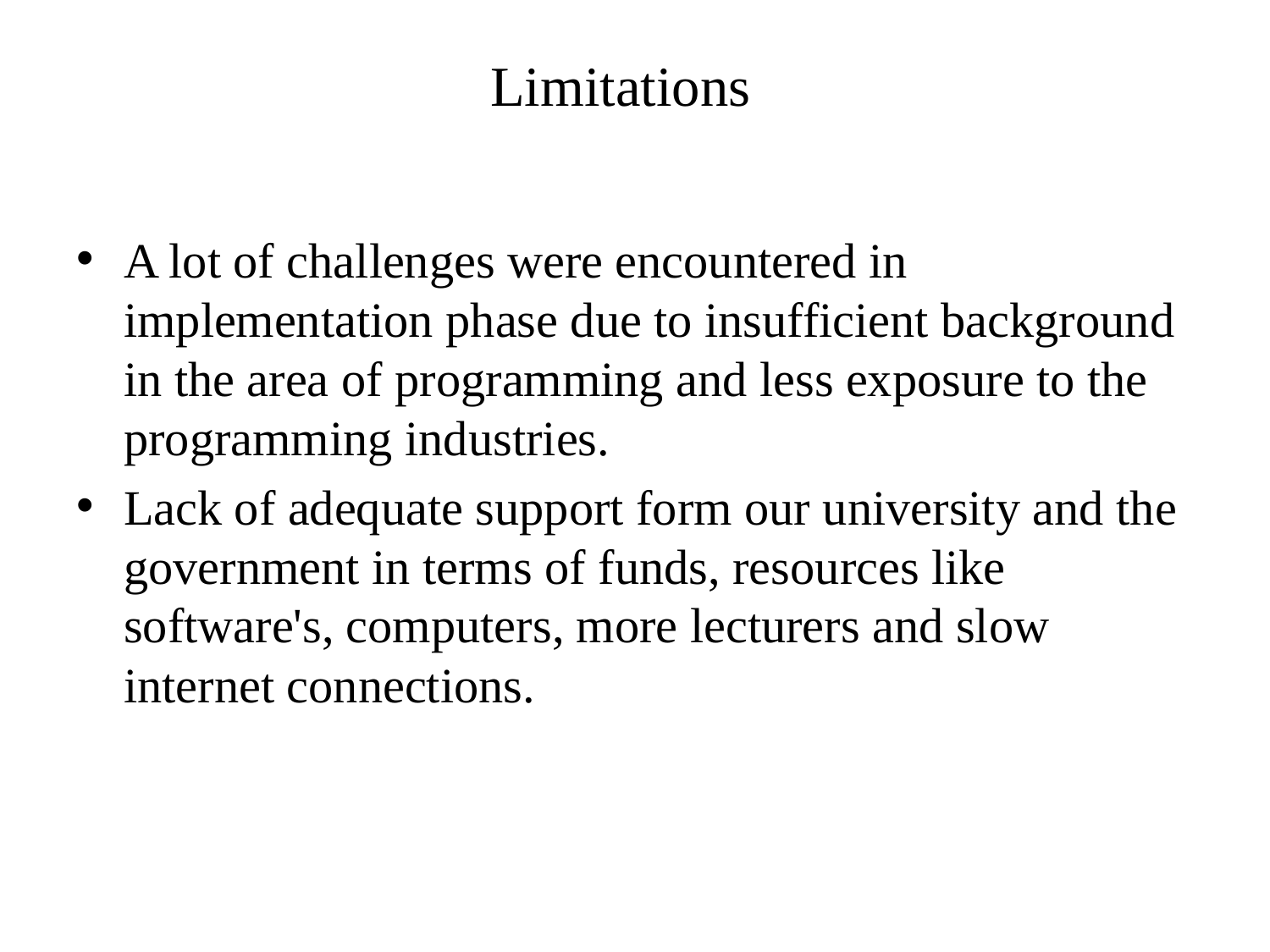

# Limitations
A lot of challenges were encountered in implementation phase due to insufficient background in the area of programming and less exposure to the programming industries.
Lack of adequate support form our university and the government in terms of funds, resources like software's, computers, more lecturers and slow internet connections.